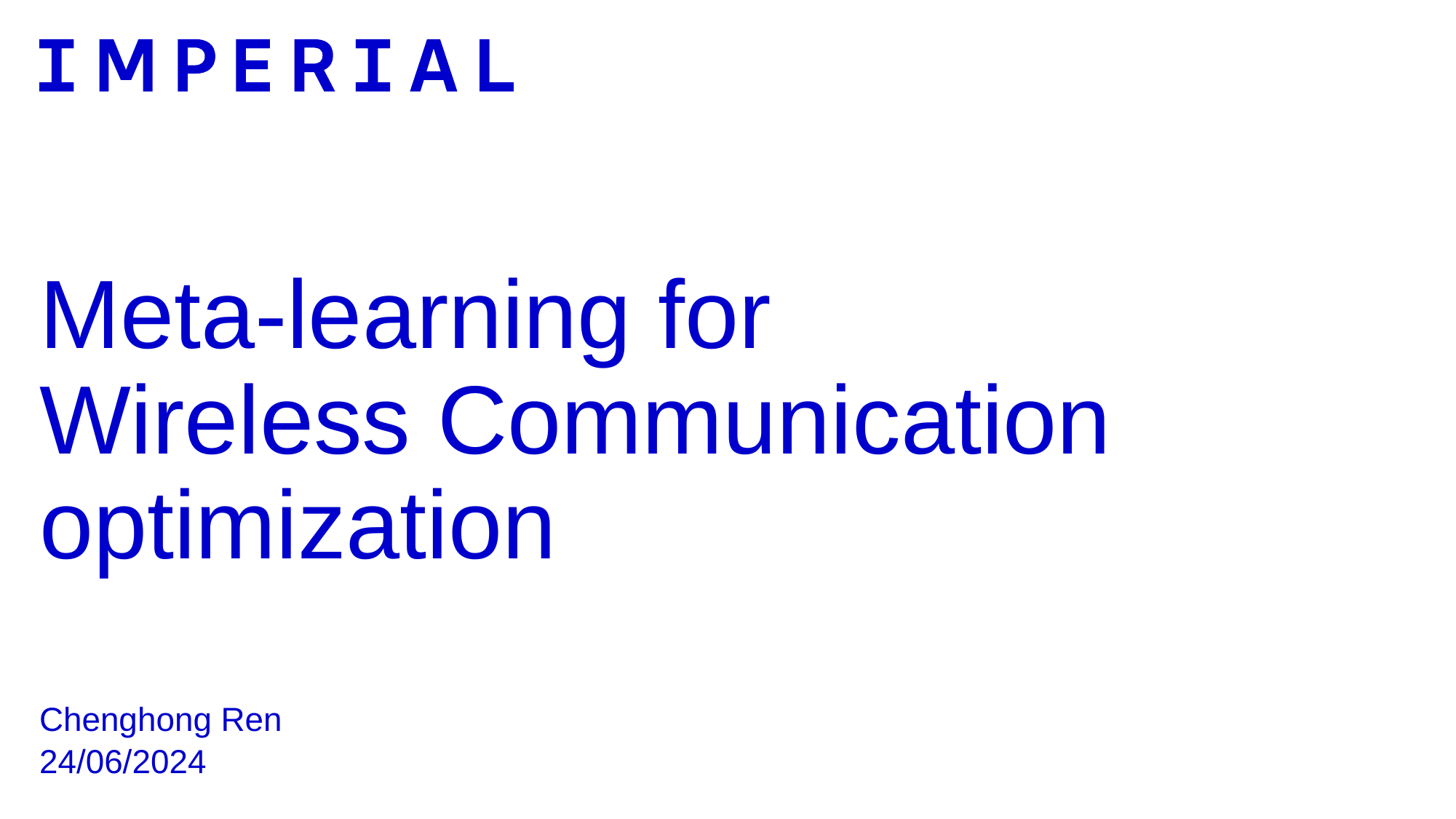

# Meta-learning for Wireless Communication optimization
Chenghong Ren
24/06/2024